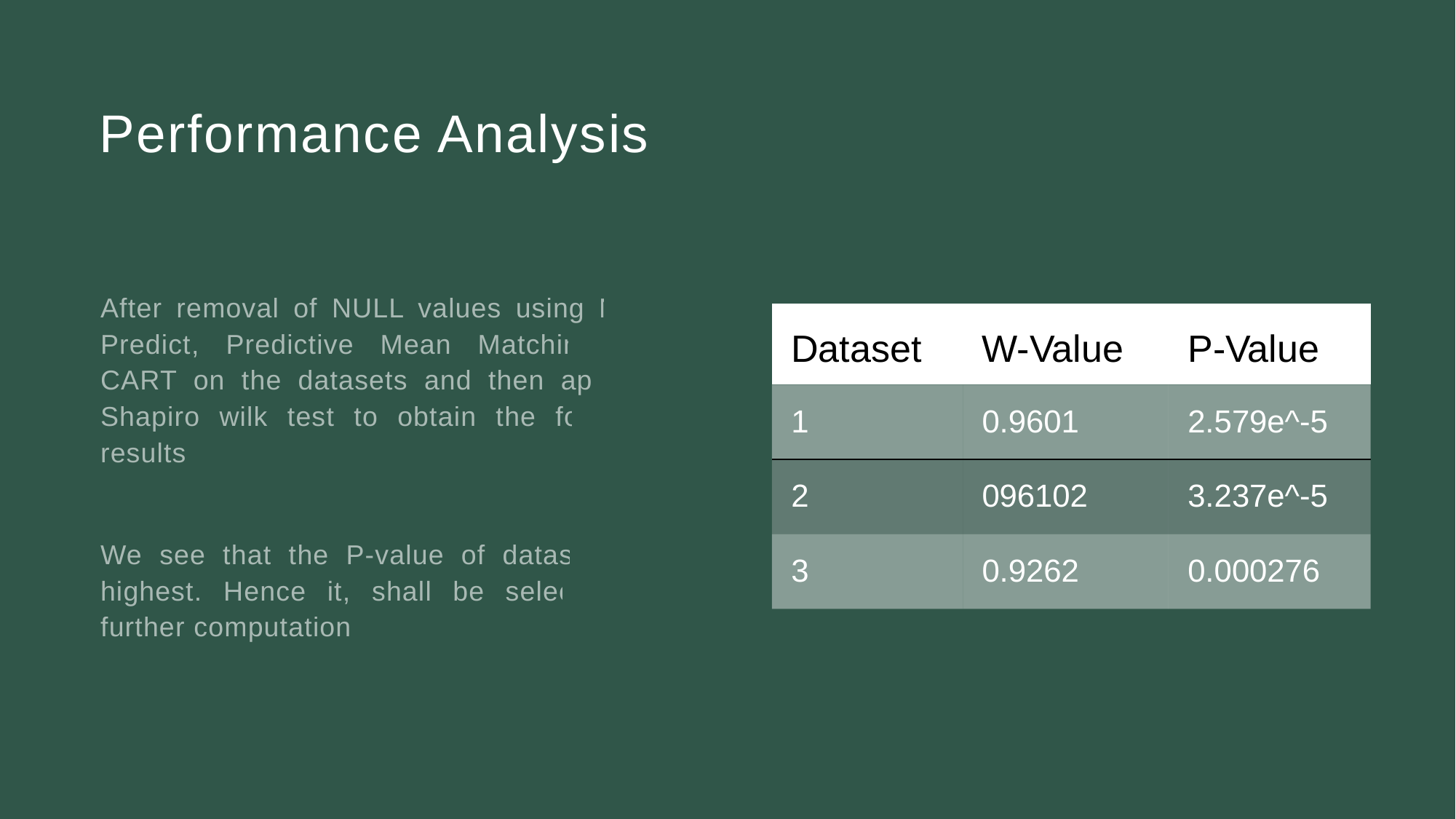

# Performance Analysis
After removal of NULL values using Norm Predict, Predictive Mean Matching and CART on the datasets and then applying Shapiro wilk test to obtain the following results.

We see that the P-value of dataset 3 is highest. Hence it, shall be selected for further computations

| Dataset | W-Value | P-Value |
| --- | --- | --- |
| 1 | 0.9601 | 2.579e^-5 |
| 2 | 096102 | 3.237e^-5 |
| 3 | 0.9262 | 0.000276 |